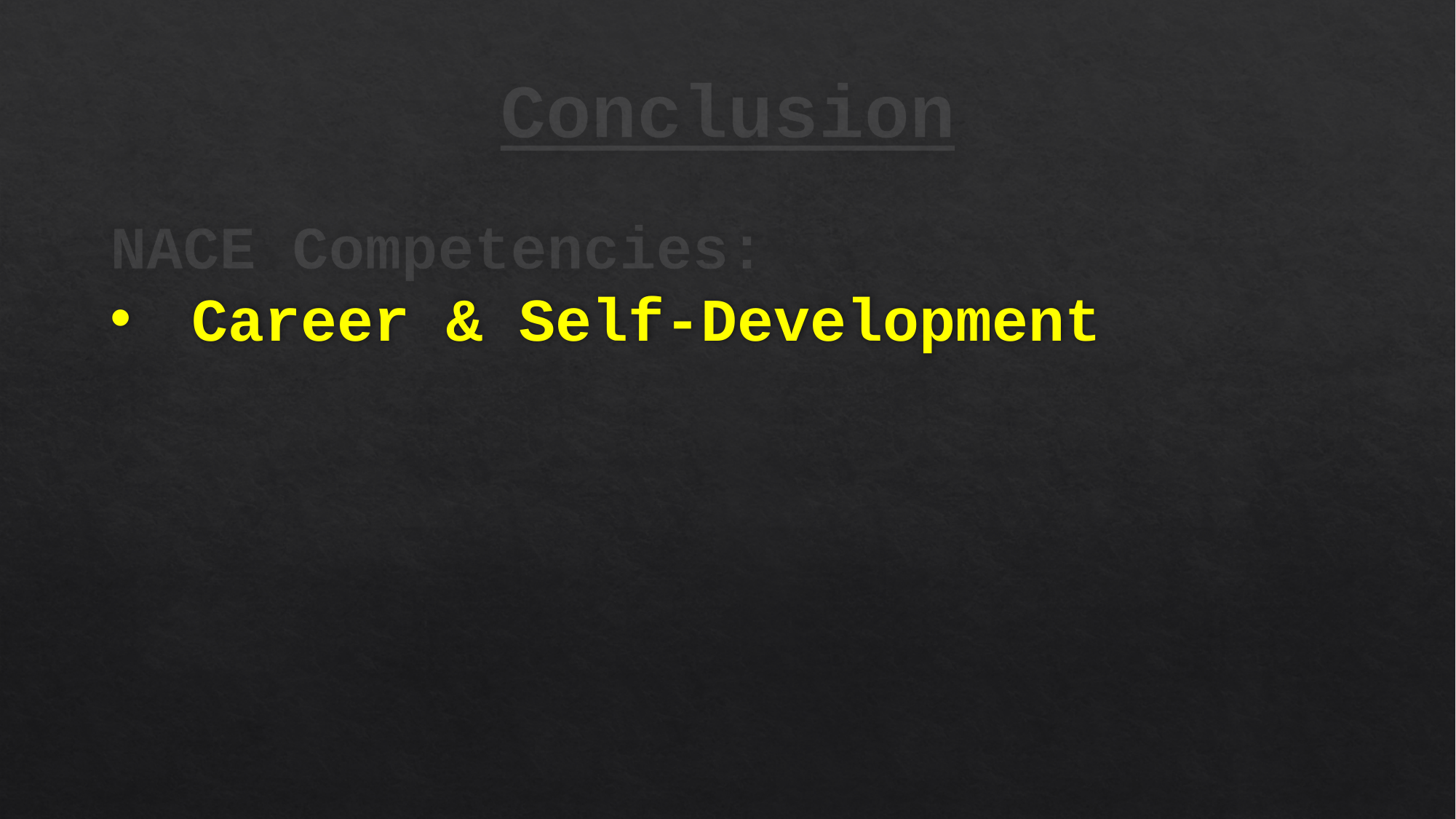

# Conclusion
NACE Competencies:
Career & Self-Development